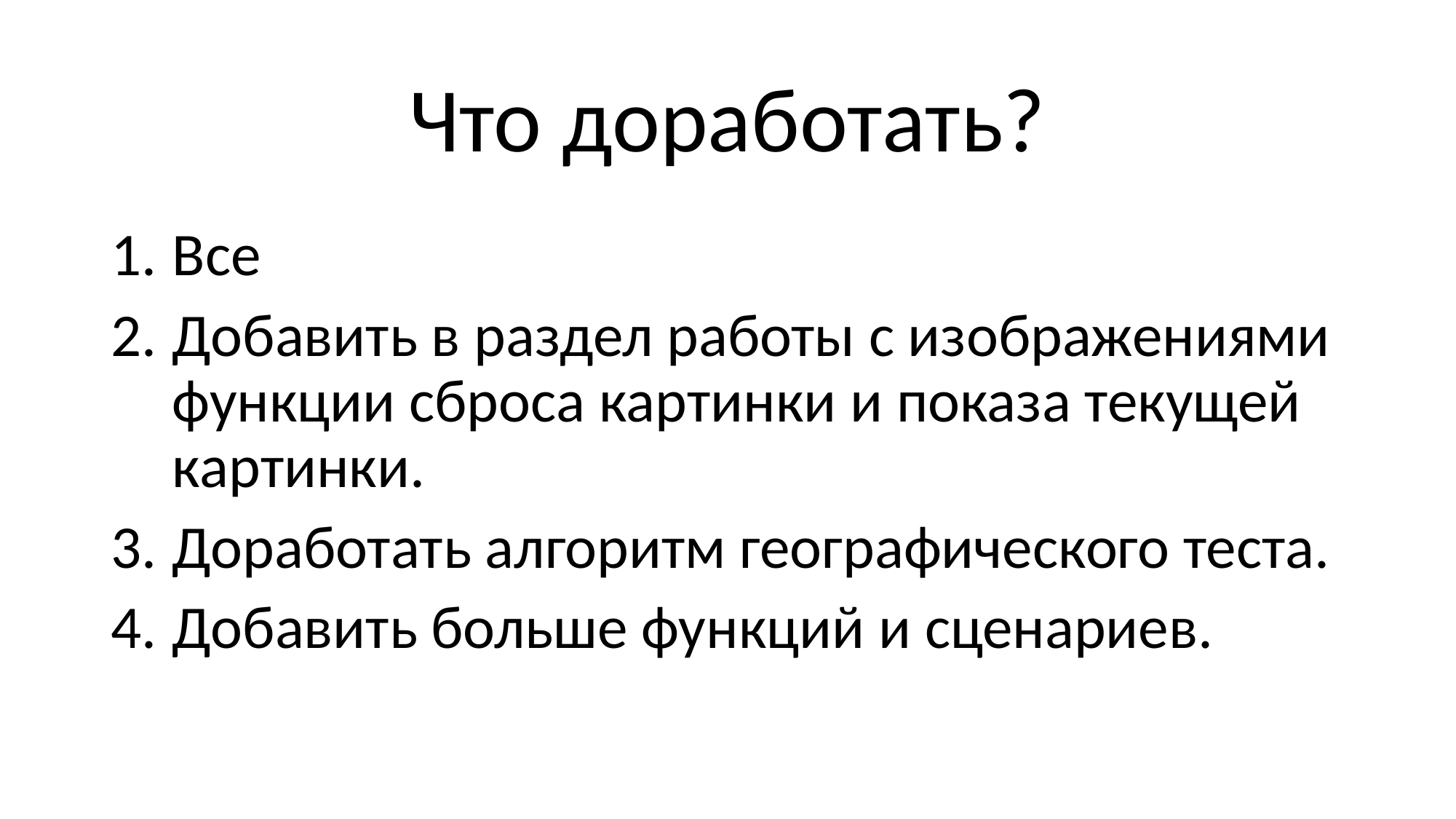

# Что доработать?
Все
Добавить в раздел работы с изображениями функции сброса картинки и показа текущей картинки.
Доработать алгоритм географического теста.
Добавить больше функций и сценариев.